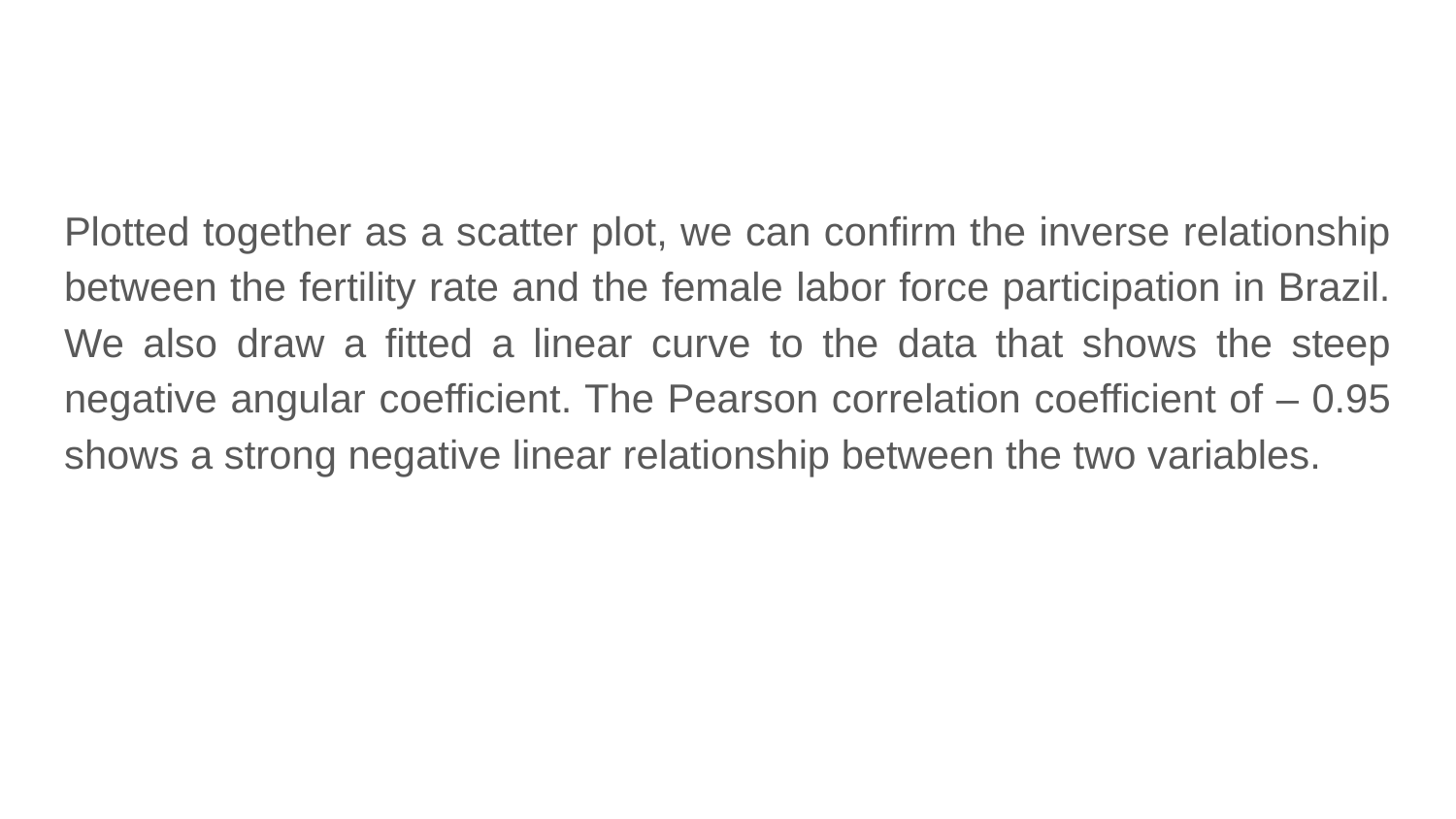

Plotted together as a scatter plot, we can confirm the inverse relationship between the fertility rate and the female labor force participation in Brazil. We also draw a fitted a linear curve to the data that shows the steep negative angular coefficient. The Pearson correlation coefficient of – 0.95 shows a strong negative linear relationship between the two variables.